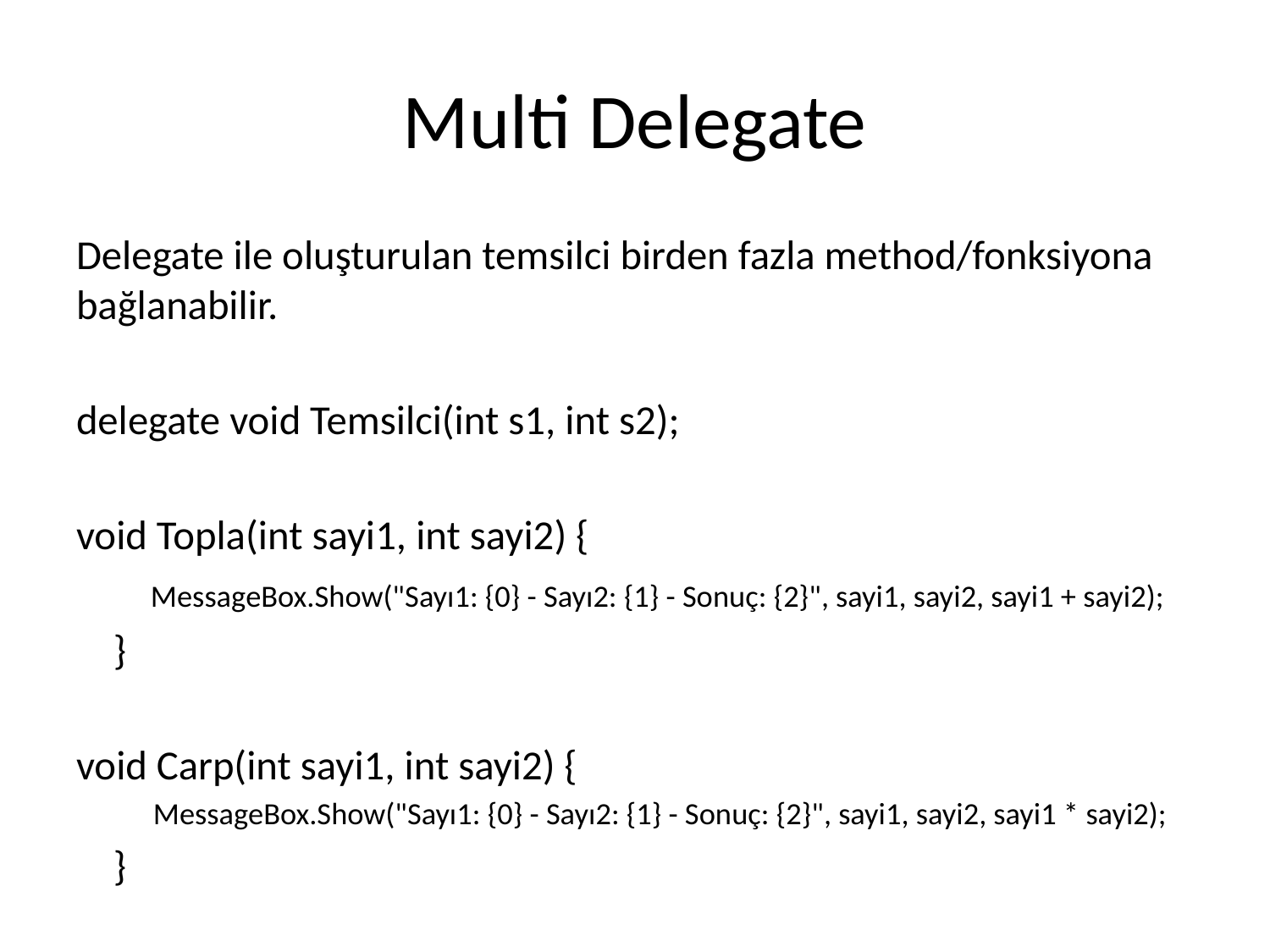

# Multi Delegate
Delegate ile oluşturulan temsilci birden fazla method/fonksiyona bağlanabilir.

delegate void Temsilci(int s1, int s2);

void Topla(int sayi1, int sayi2) {
        MessageBox.Show("Sayı1: {0} - Sayı2: {1} - Sonuç: {2}", sayi1, sayi2, sayi1 + sayi2);
    }

void Carp(int sayi1, int sayi2) {
           MessageBox.Show("Sayı1: {0} - Sayı2: {1} - Sonuç: {2}", sayi1, sayi2, sayi1 * sayi2);
    }